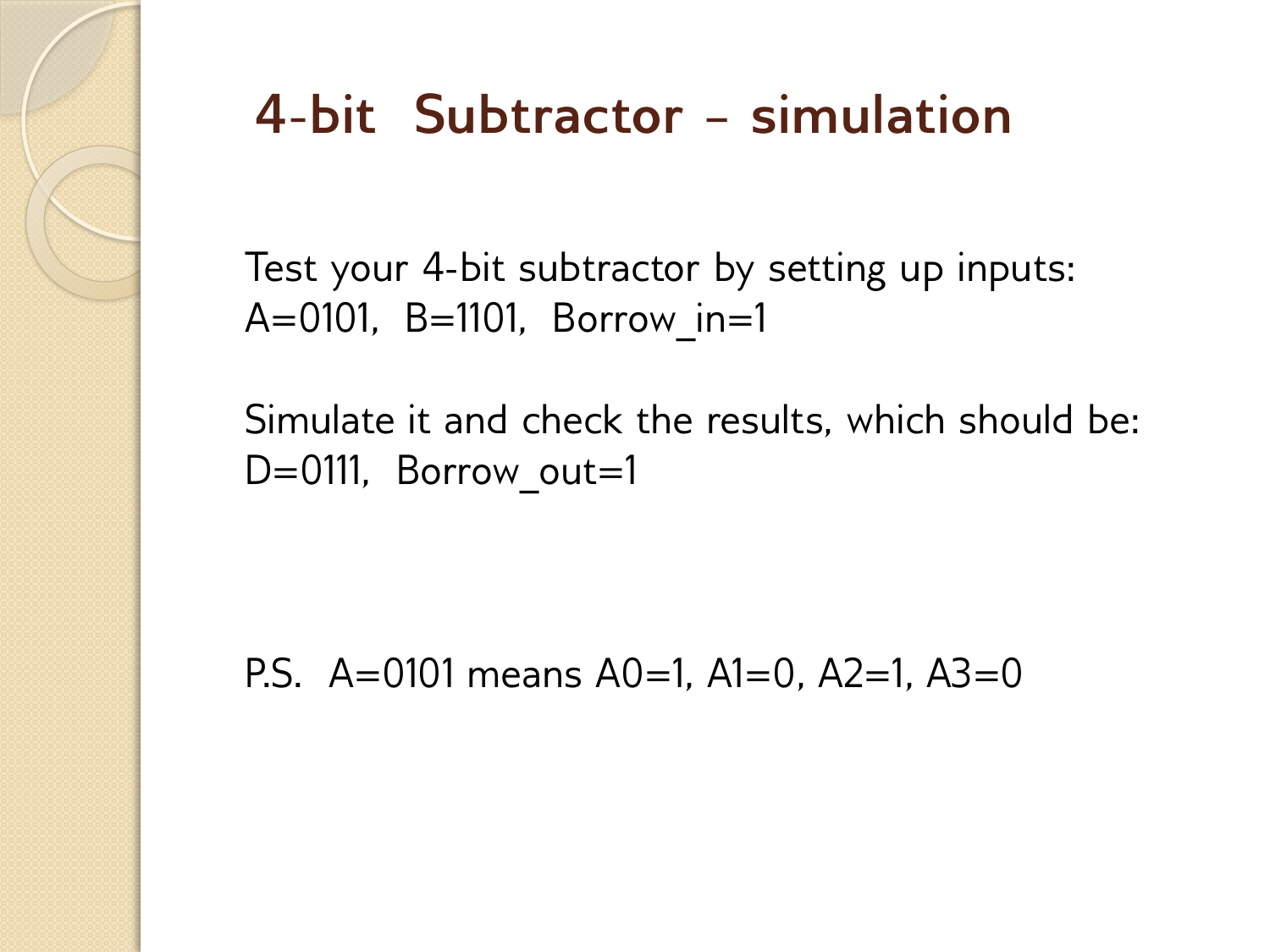

# 4-bit  Subtractor – simulation
Test your 4-bit subtractor by setting up inputs:
A=0101,  B=1101,  Borrow_in=1

Simulate it and check the results, which should be:
D=0111,  Borrow_out=1

P.S.  A=0101 means A0=1, A1=0, A2=1, A3=0